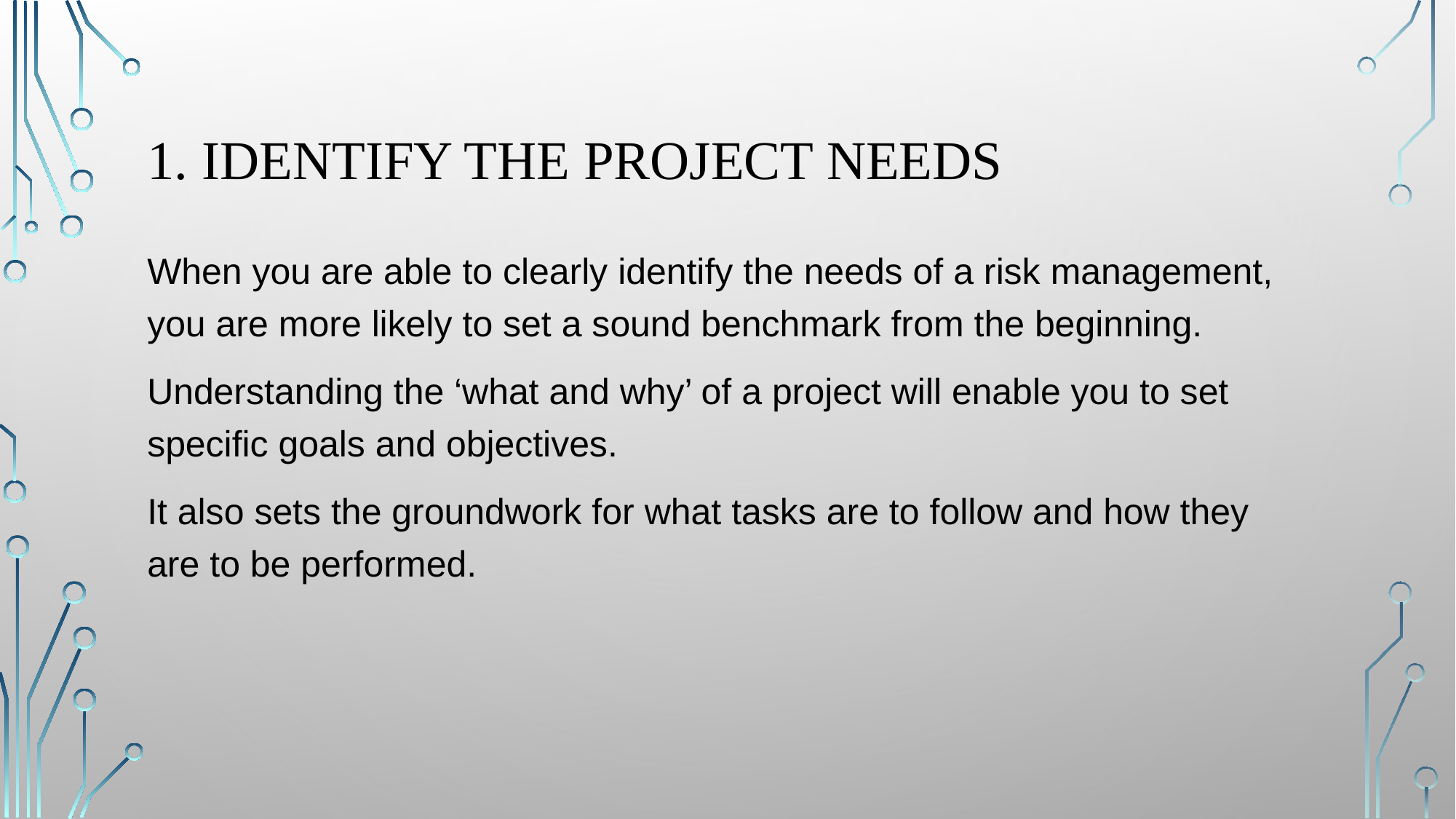

# 1. Identify the project needs
When you are able to clearly identify the needs of a risk management, you are more likely to set a sound benchmark from the beginning.
Understanding the ‘what and why’ of a project will enable you to set specific goals and objectives.
It also sets the groundwork for what tasks are to follow and how they are to be performed.